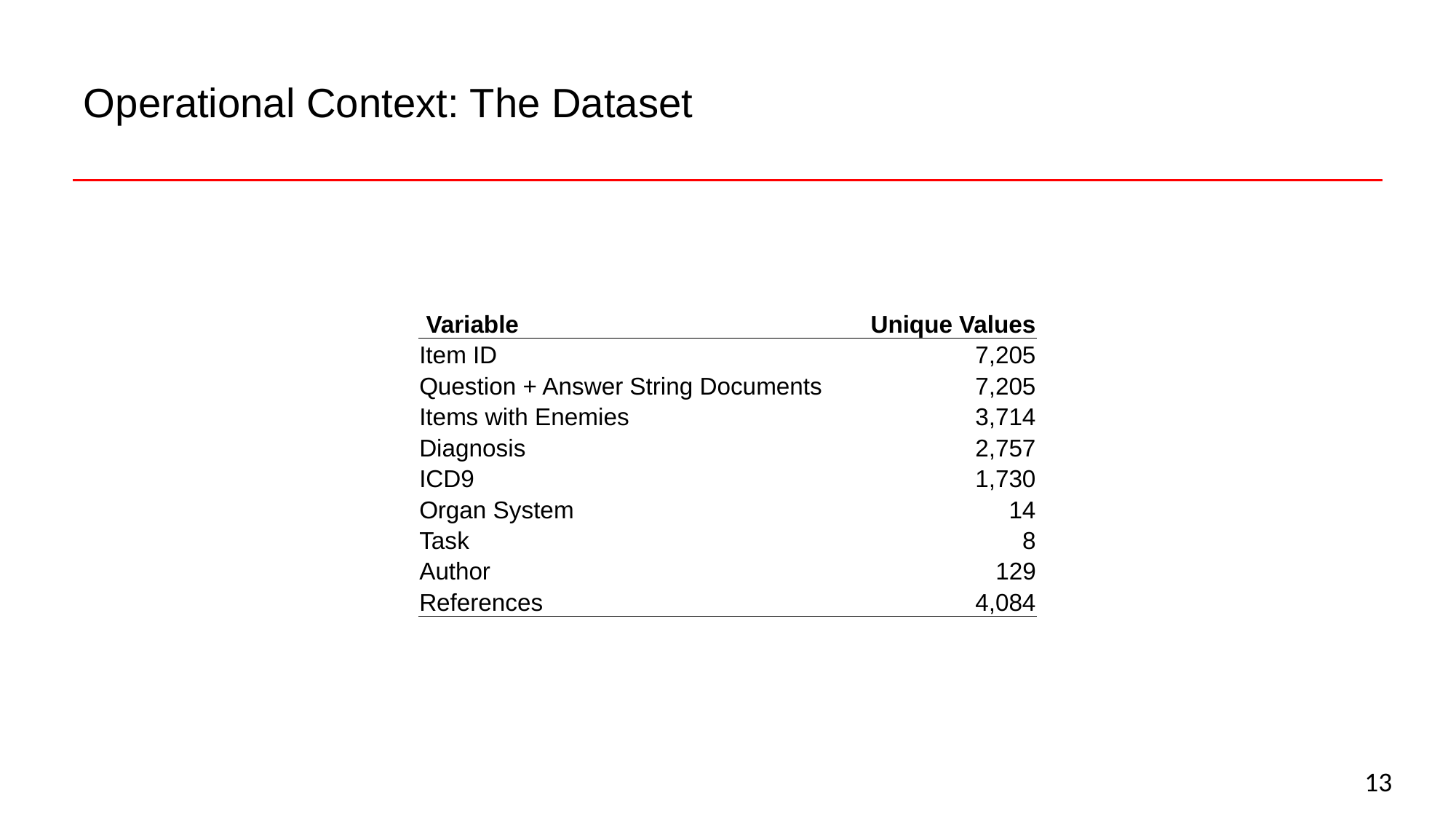

# Operational Context: The Dataset
| Variable | Unique Values |
| --- | --- |
| Item ID | 7,205 |
| Question + Answer String Documents | 7,205 |
| Items with Enemies | 3,714 |
| Diagnosis | 2,757 |
| ICD9 | 1,730 |
| Organ System | 14 |
| Task | 8 |
| Author | 129 |
| References | 4,084 |
13